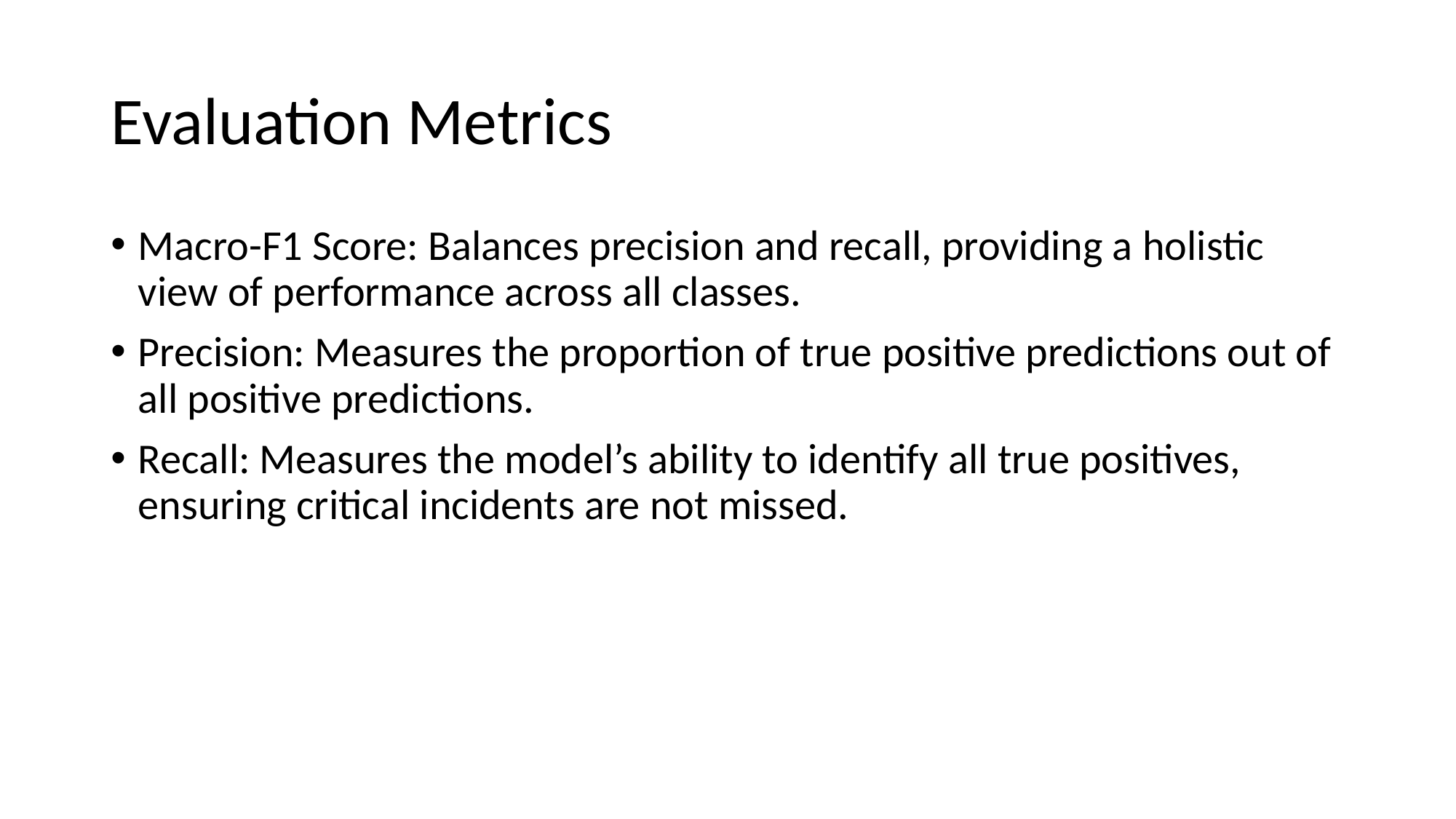

# Evaluation Metrics
Macro-F1 Score: Balances precision and recall, providing a holistic view of performance across all classes.
Precision: Measures the proportion of true positive predictions out of all positive predictions.
Recall: Measures the model’s ability to identify all true positives, ensuring critical incidents are not missed.